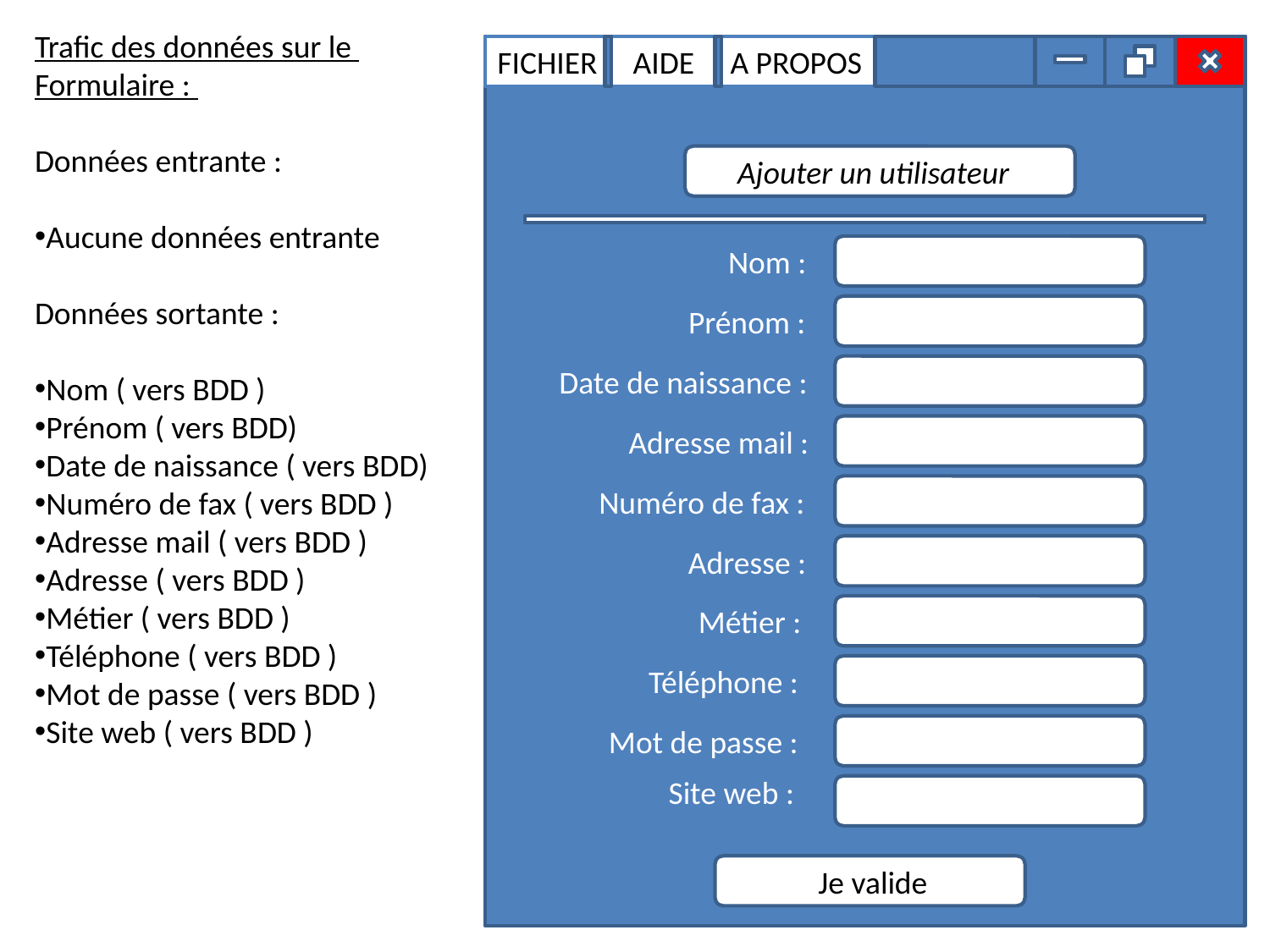

Trafic des données sur le
Formulaire :

Données entrante :

Aucune données entrante

Données sortante :

Nom ( vers BDD )
Prénom ( vers BDD)
Date de naissance ( vers BDD)
Numéro de fax ( vers BDD )
Adresse mail ( vers BDD )
Adresse ( vers BDD )
Métier ( vers BDD )
Téléphone ( vers BDD )
Mot de passe ( vers BDD )
Site web ( vers BDD )

FICHIER     AIDE     A PROPOS

Ajouter un utilisateur

Nom :

Prénom :

Date de naissance :

Adresse mail :

Numéro de fax :

Adresse :

Métier :

Téléphone :

Mot de passe :

Site web :

Je valide